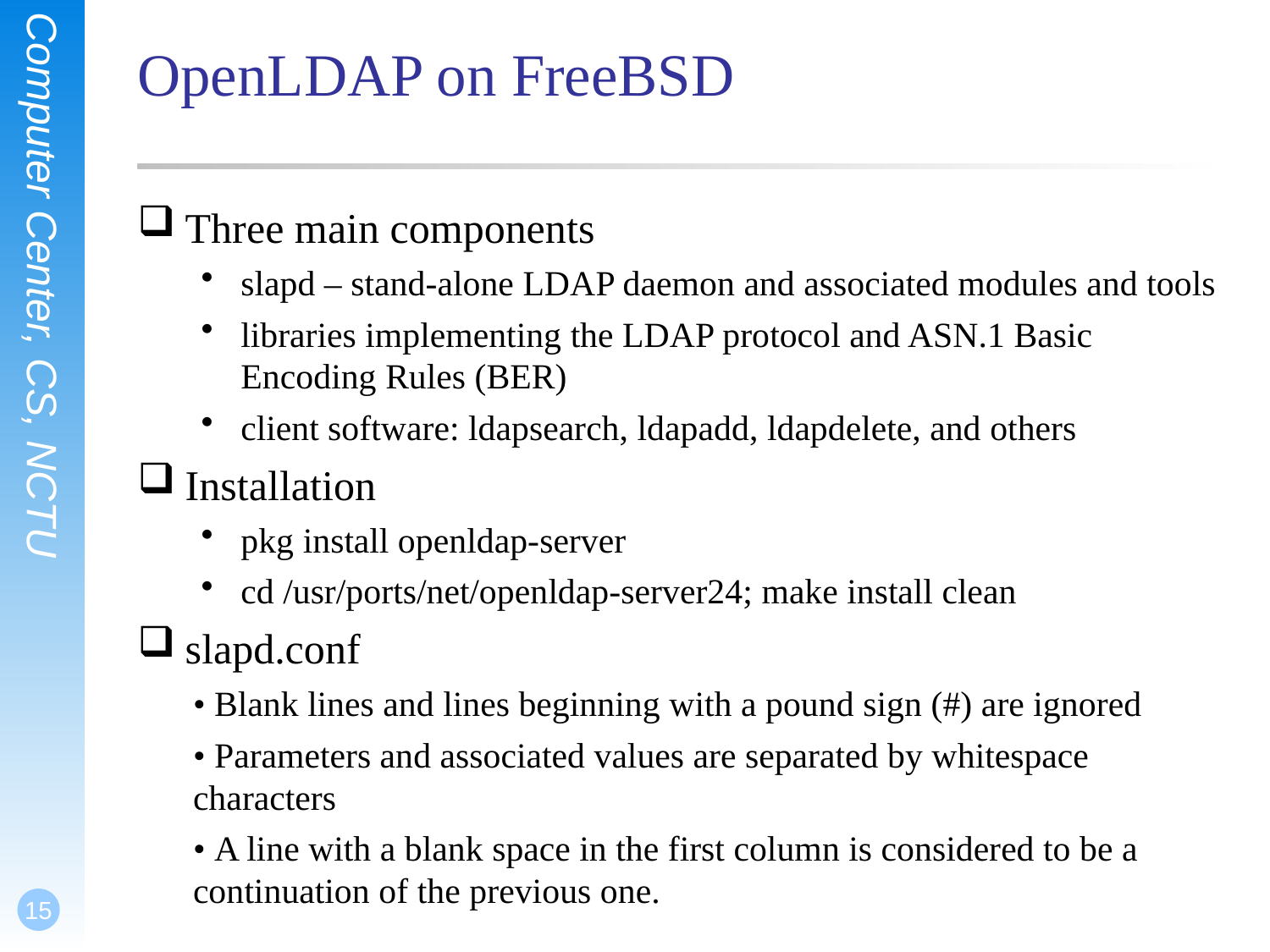

# OpenLDAP on FreeBSD
Three main components
slapd – stand-alone LDAP daemon and associated modules and tools
libraries implementing the LDAP protocol and ASN.1 Basic Encoding Rules (BER)
client software: ldapsearch, ldapadd, ldapdelete, and others
Installation
pkg install openldap-server
cd /usr/ports/net/openldap-server24; make install clean
slapd.conf
• Blank lines and lines beginning with a pound sign (#) are ignored
• Parameters and associated values are separated by whitespace characters
• A line with a blank space in the first column is considered to be a continuation of the previous one.